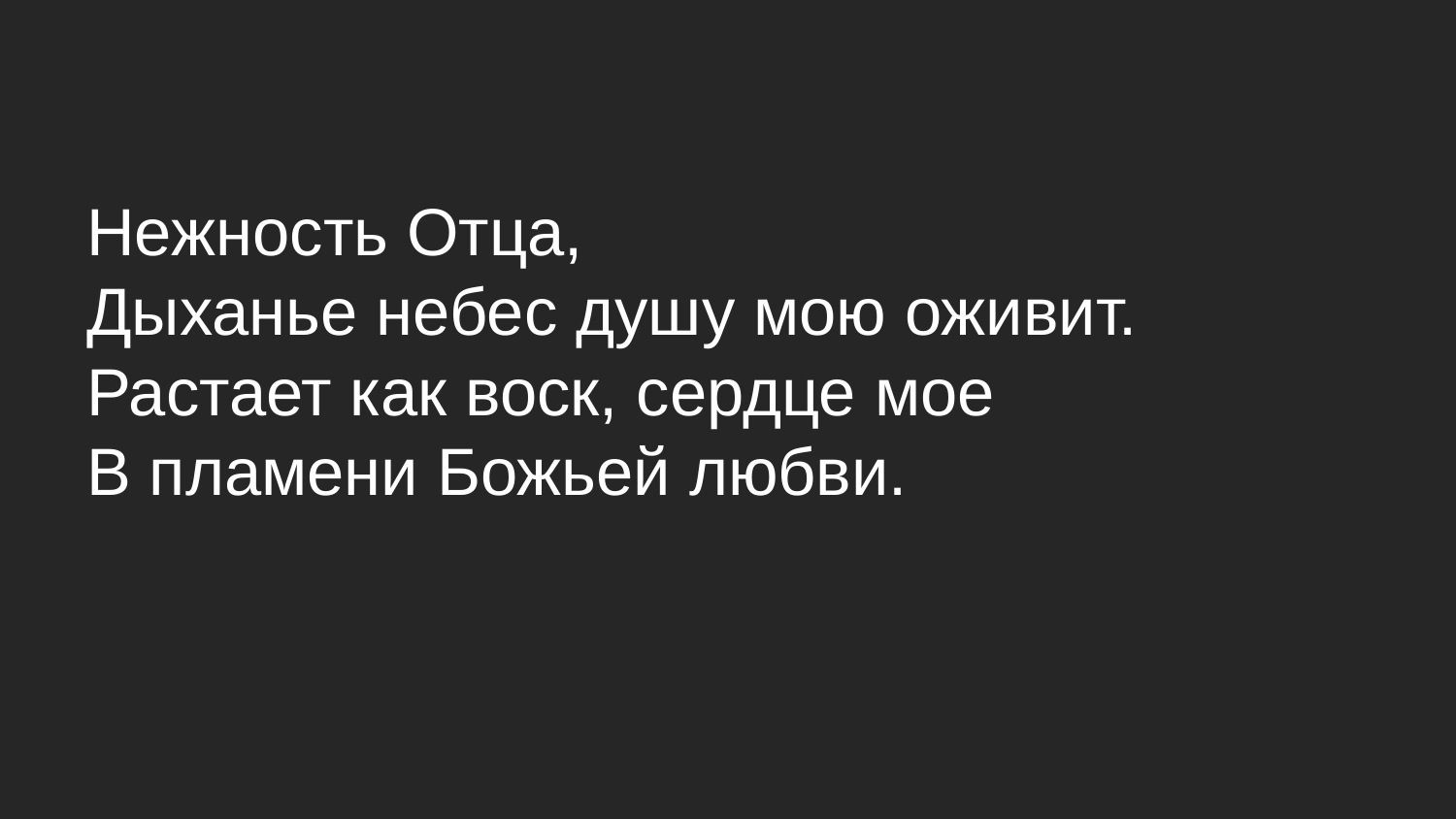

Нежность Отца,
Дыханье небес душу мою оживит.
Растает как воск, сердце мое
В пламени Божьей любви.